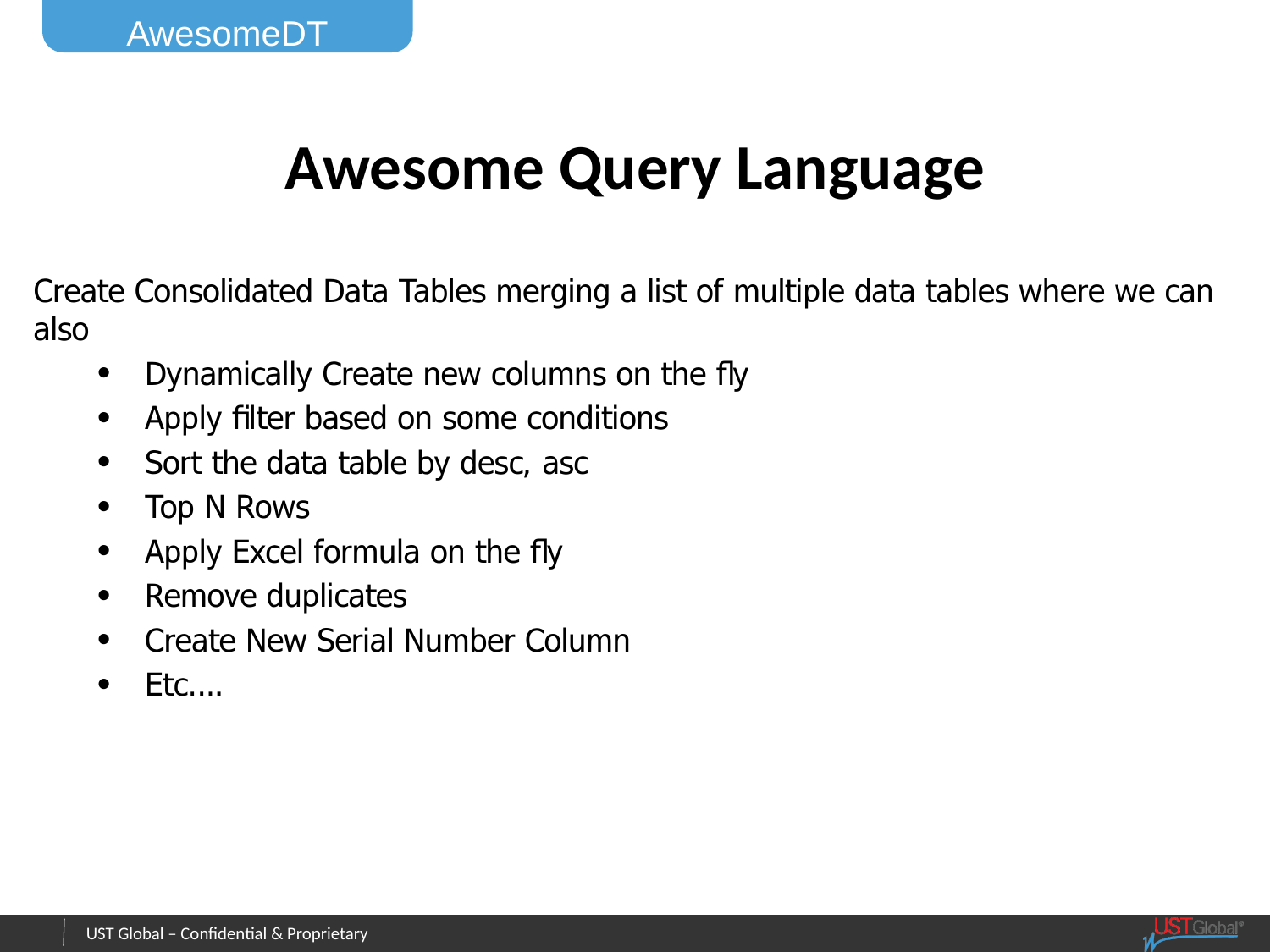

AwesomeDT
# Awesome Query Language
Create Consolidated Data Tables merging a list of multiple data tables where we can also
Dynamically Create new columns on the fly
Apply filter based on some conditions
Sort the data table by desc, asc
Top N Rows
Apply Excel formula on the fly
Remove duplicates
Create New Serial Number Column
Etc.…